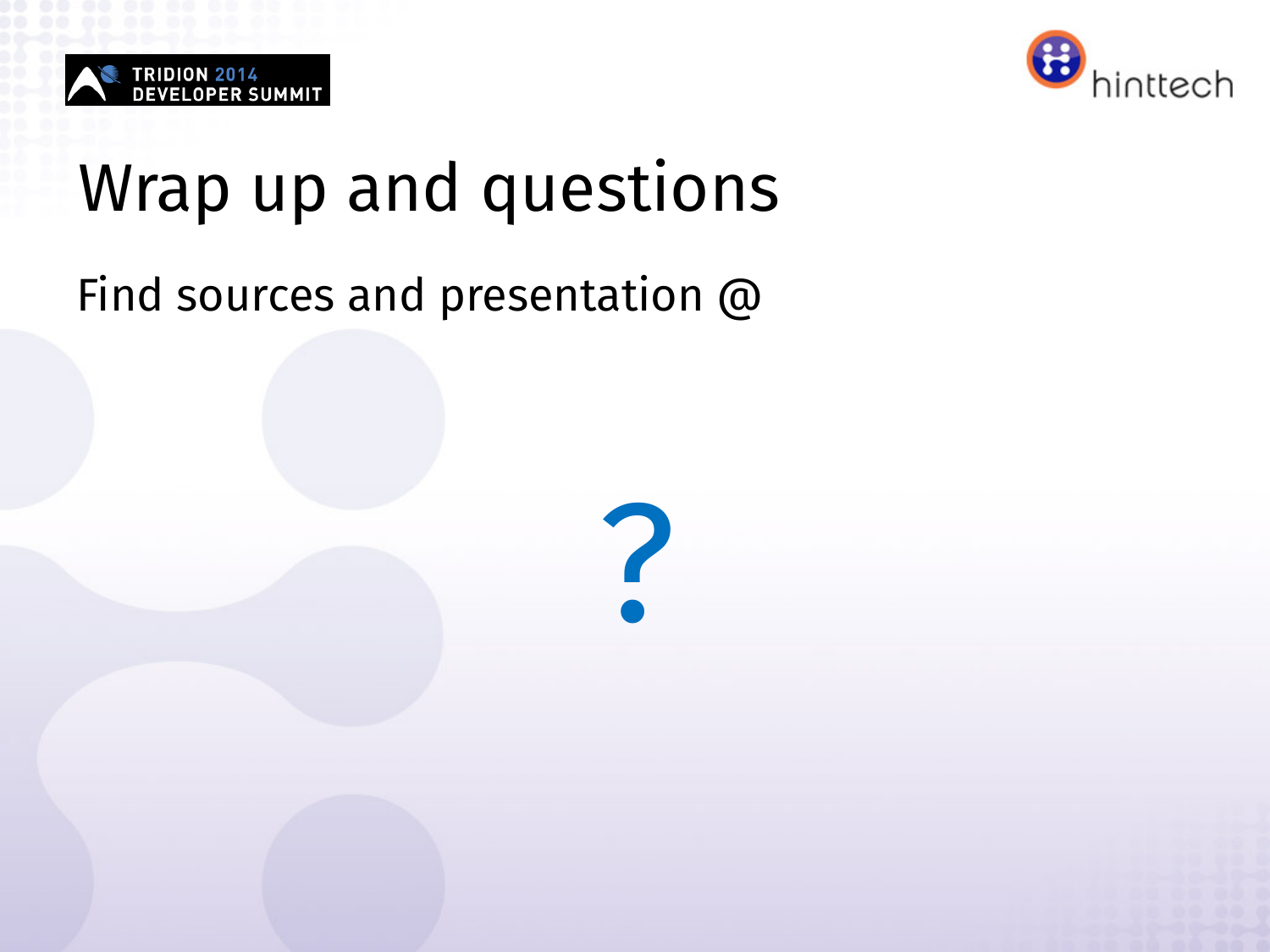

# Wrap up and questions
Find sources and presentation @
?